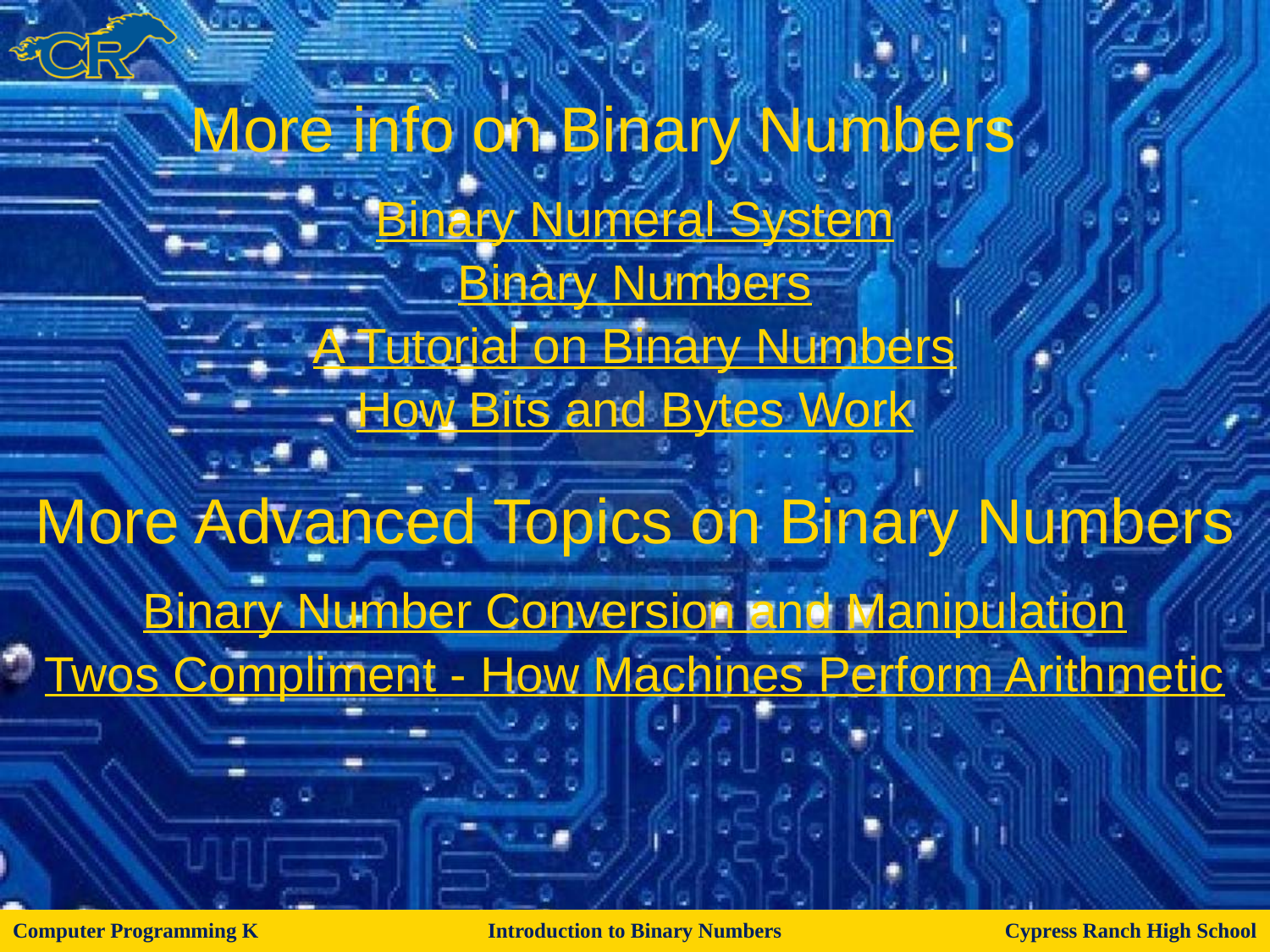

More info on Binary Numbers
Binary Numeral System
Binary Numbers
A Tutorial on Binary Numbers
How Bits and Bytes Work
More Advanced Topics on Binary Numbers
Binary Number Conversion and Manipulation
Twos Compliment - How Machines Perform Arithmetic